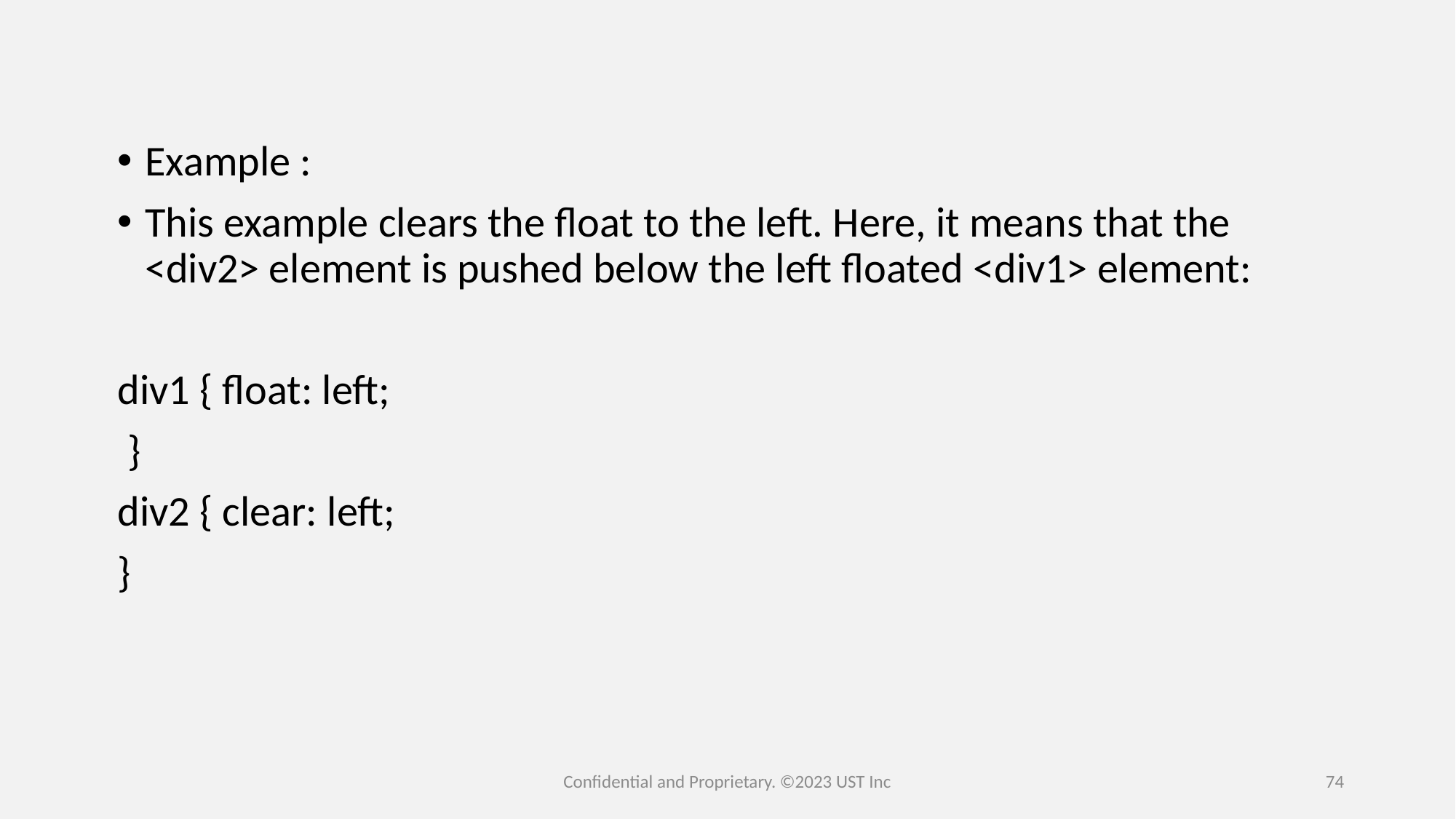

Example :
This example clears the float to the left. Here, it means that the <div2> element is pushed below the left floated <div1> element:

div1 { float: left;
 }
div2 { clear: left;
}
Confidential and Proprietary. ©2023 UST Inc
74